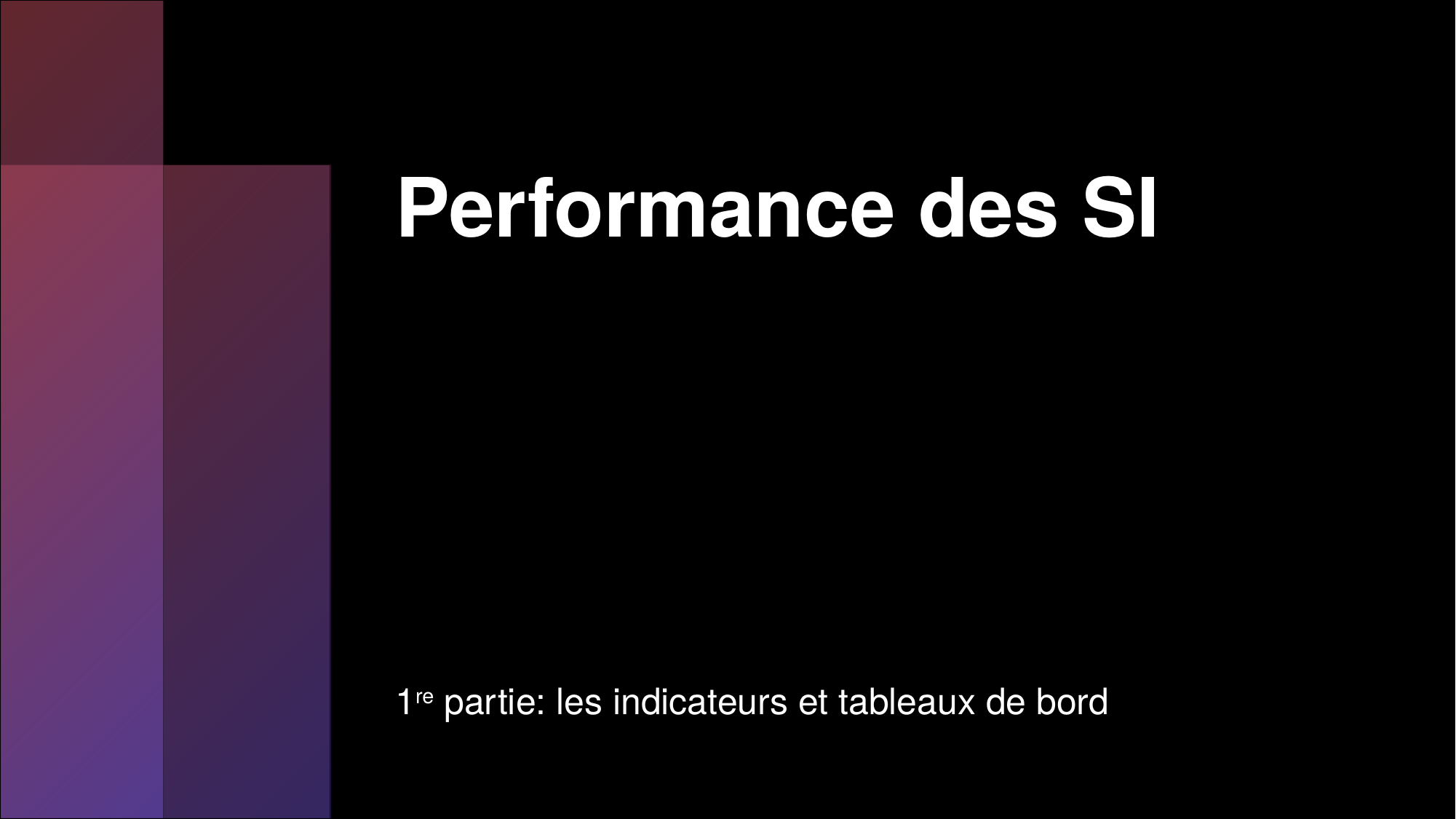

# Performance des SI
1re partie: les indicateurs et tableaux de bord